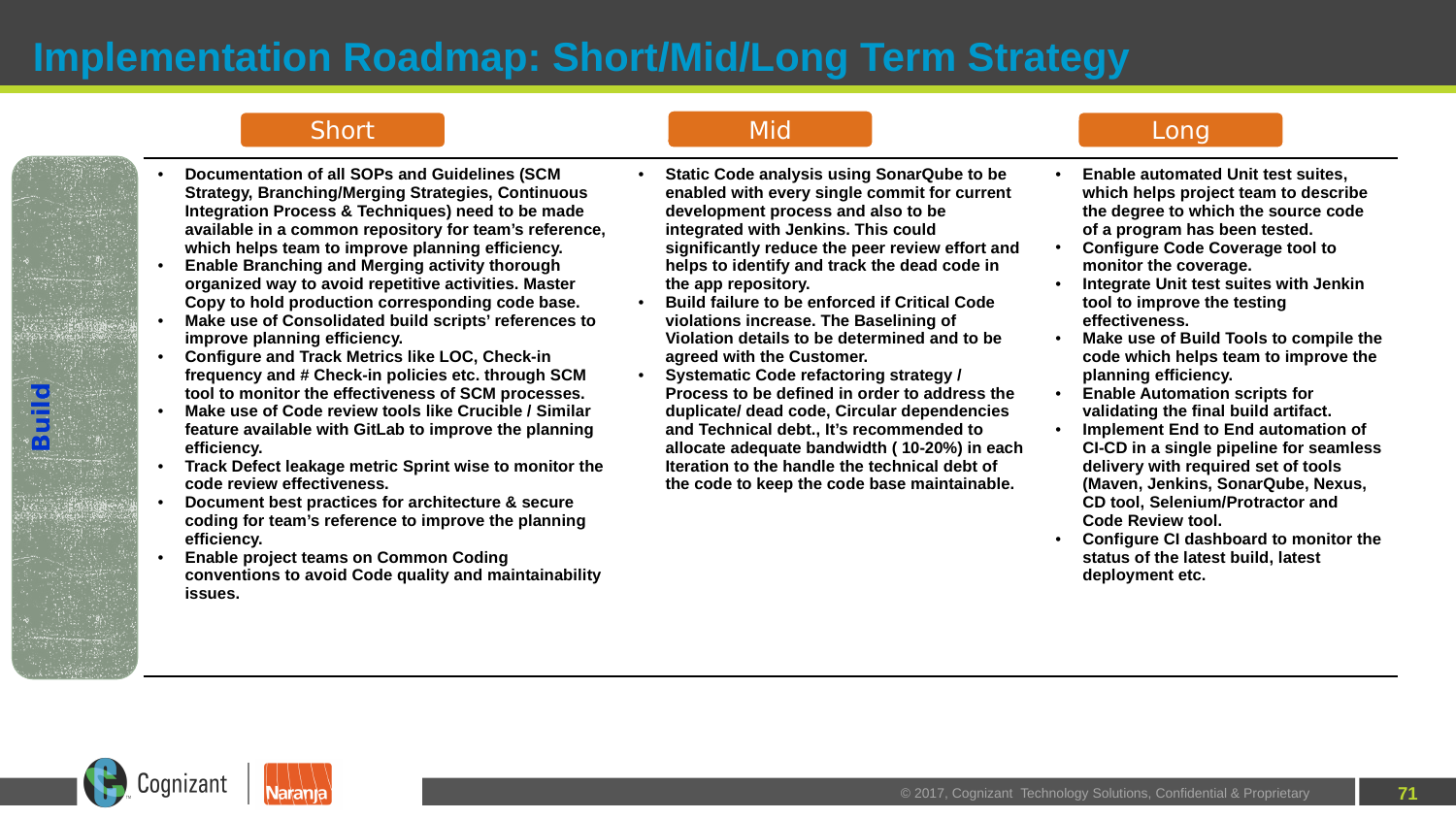

# Implementation Roadmap: Short/Mid/Long Term Strategy
Mid
Short
Long
Build
| Documentation of all SOPs and Guidelines (SCM Strategy, Branching/Merging Strategies, Continuous Integration Process & Techniques) need to be made available in a common repository for team’s reference, which helps team to improve planning efficiency. Enable Branching and Merging activity thorough organized way to avoid repetitive activities. Master Copy to hold production corresponding code base. Make use of Consolidated build scripts’ references to improve planning efficiency. Configure and Track Metrics like LOC, Check-in frequency and # Check-in policies etc. through SCM tool to monitor the effectiveness of SCM processes. Make use of Code review tools like Crucible / Similar feature available with GitLab to improve the planning efficiency. Track Defect leakage metric Sprint wise to monitor the code review effectiveness. Document best practices for architecture & secure coding for team’s reference to improve the planning efficiency. Enable project teams on Common Coding conventions to avoid Code quality and maintainability issues. | Static Code analysis using SonarQube to be enabled with every single commit for current development process and also to be integrated with Jenkins. This could significantly reduce the peer review effort and helps to identify and track the dead code in the app repository. Build failure to be enforced if Critical Code violations increase. The Baselining of Violation details to be determined and to be agreed with the Customer. Systematic Code refactoring strategy / Process to be defined in order to address the duplicate/ dead code, Circular dependencies and Technical debt., It’s recommended to allocate adequate bandwidth ( 10-20%) in each Iteration to the handle the technical debt of the code to keep the code base maintainable. | Enable automated Unit test suites, which helps project team to describe the degree to which the source code of a program has been tested. Configure Code Coverage tool to monitor the coverage. Integrate Unit test suites with Jenkin tool to improve the testing effectiveness. Make use of Build Tools to compile the code which helps team to improve the planning efficiency. Enable Automation scripts for validating the final build artifact. Implement End to End automation of CI-CD in a single pipeline for seamless delivery with required set of tools (Maven, Jenkins, SonarQube, Nexus, CD tool, Selenium/Protractor and Code Review tool. Configure CI dashboard to monitor the status of the latest build, latest deployment etc. |
| --- | --- | --- |